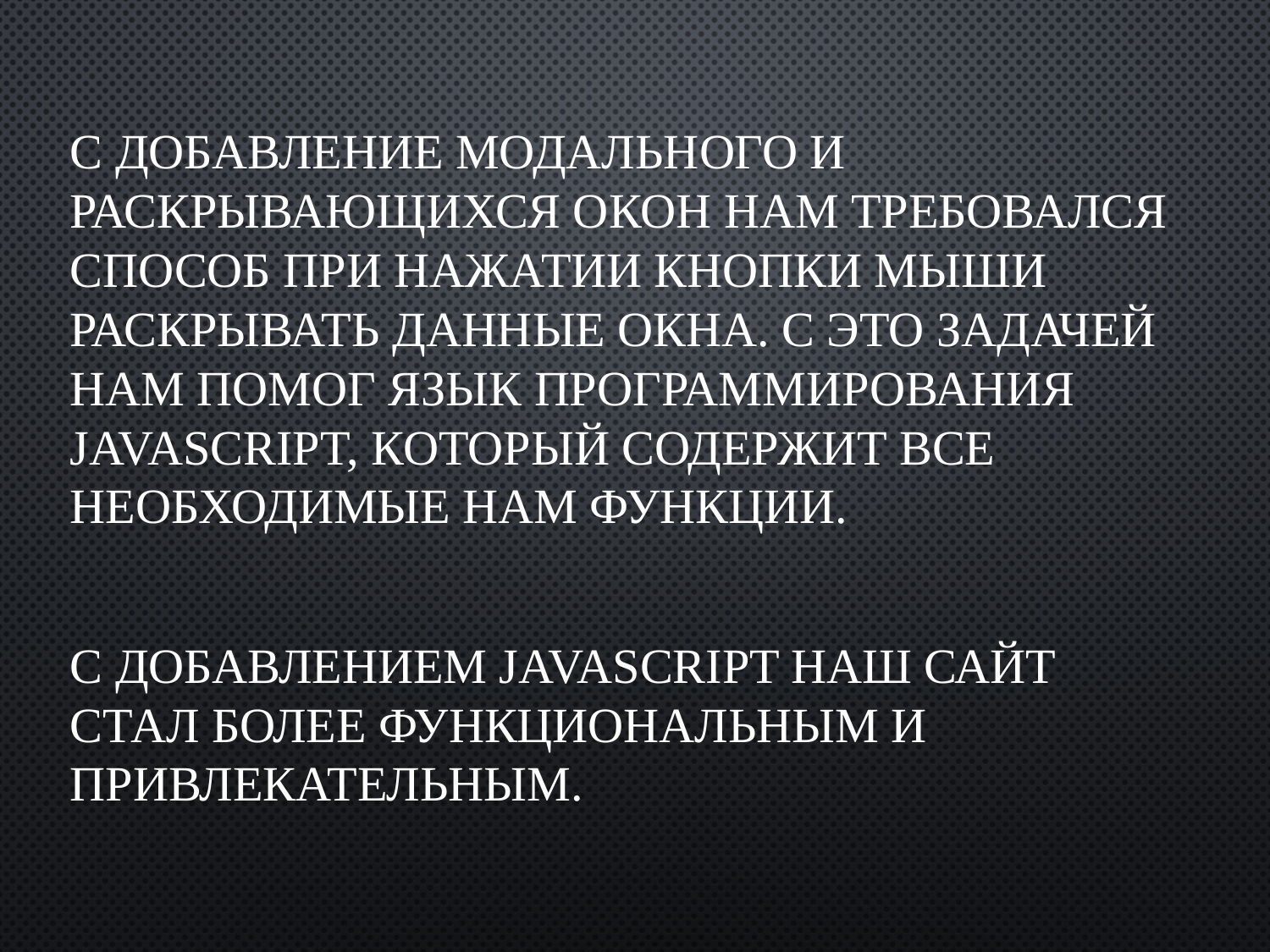

С добавление модального и раскрывающихся окон нам требовался способ при нажатии кнопки мыши раскрывать данные окна. С это задачей нам помог язык программирования JavaScript, который содержит все необходимые нам функции.

С добавлением JavaScript наш сайт стал более функциональным и привлекательным.